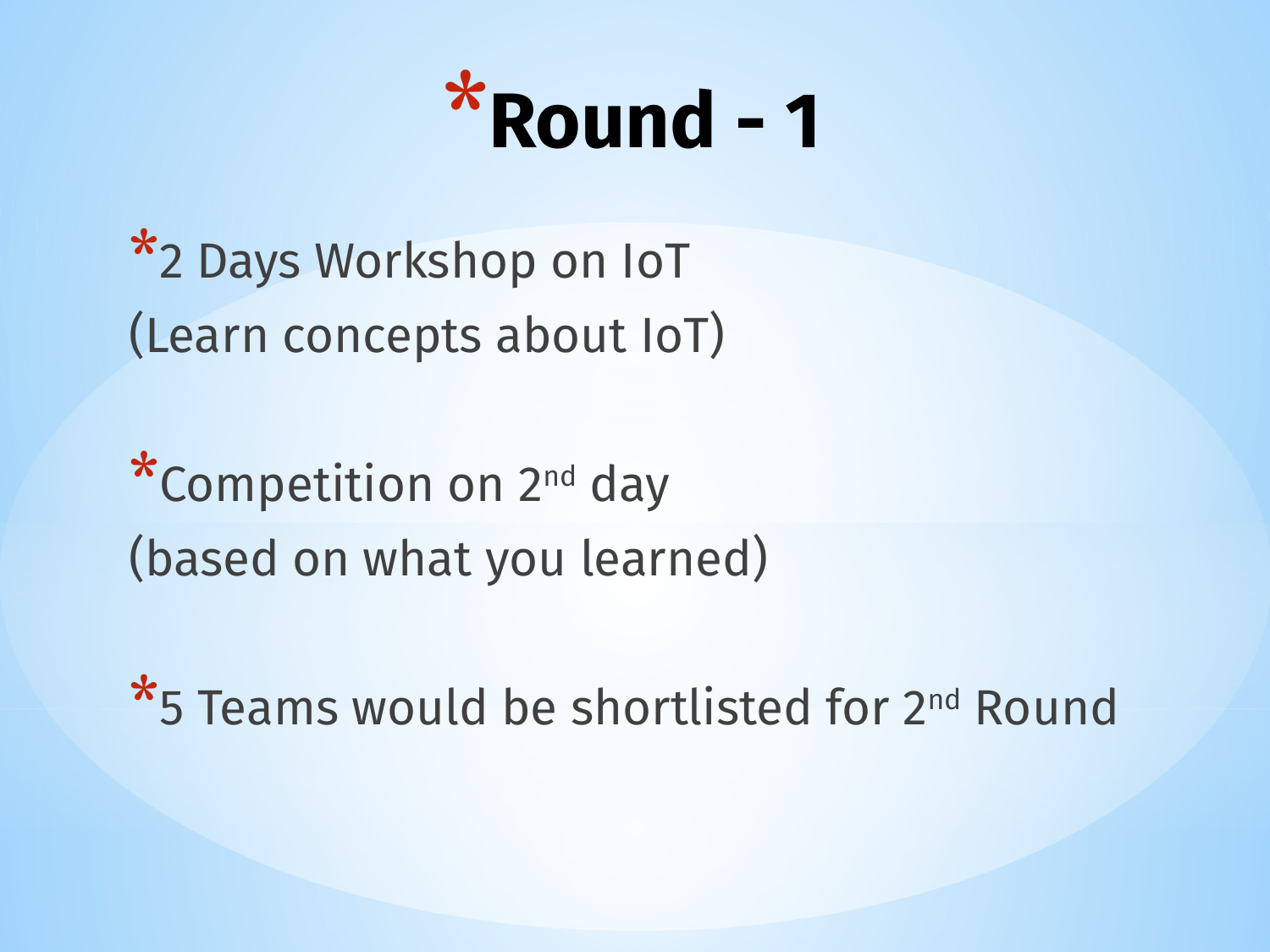

# Round - 1
2 Days Workshop on IoT
(Learn concepts about IoT)

Competition on 2nd day
(based on what you learned)

5 Teams would be shortlisted for 2nd Round